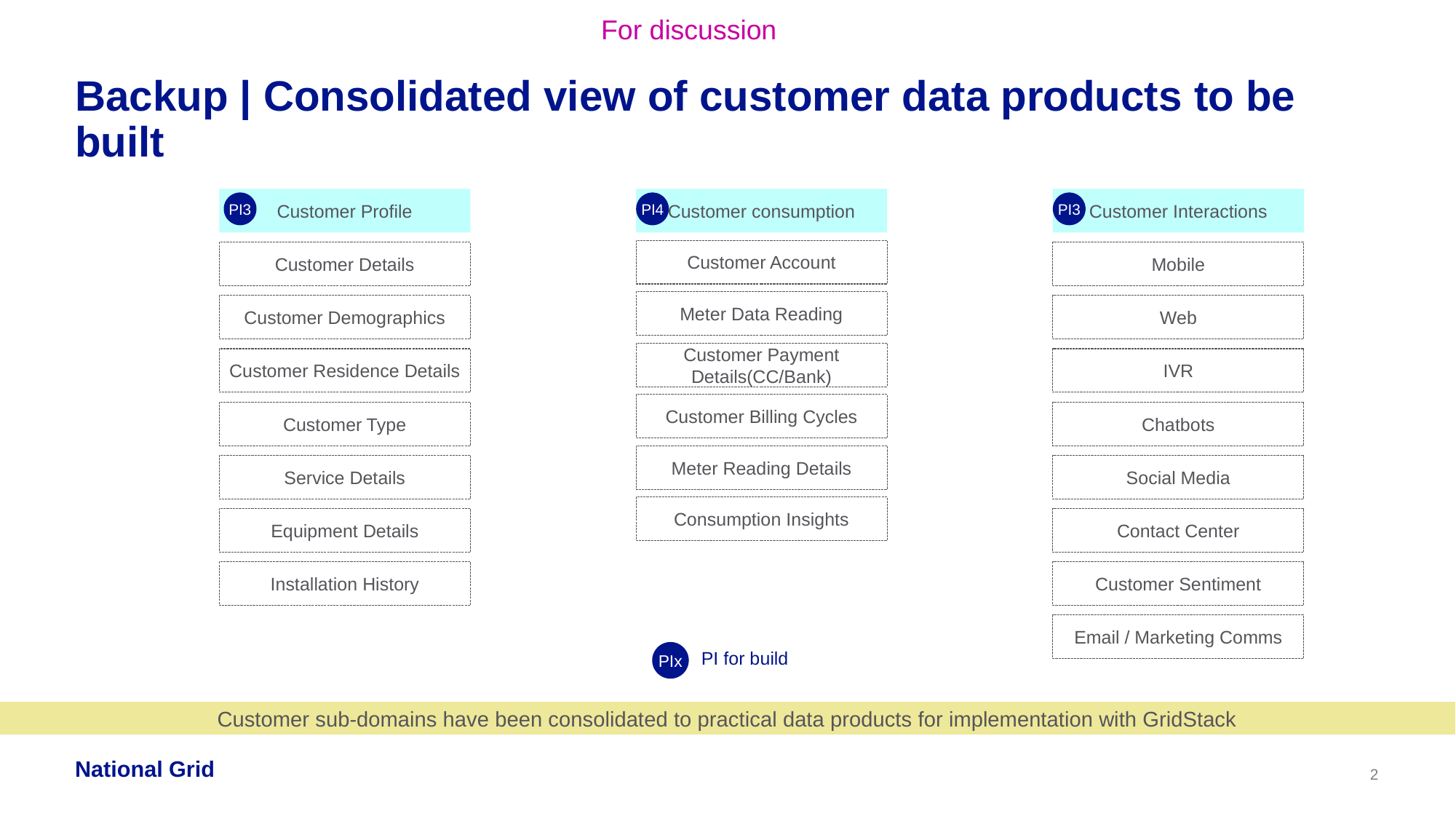

For discussion
# Backup | Consolidated view of customer data products to be built
Customer Profile
Customer consumption
Customer Interactions
PI3
PI4
PI3
Customer Account
Customer Details
Mobile
Meter Data Reading
Customer Demographics
Web
Customer Payment Details(CC/Bank)
Customer Residence Details
IVR
Customer Billing Cycles
Customer Type
Chatbots
Meter Reading Details
Service Details
Social Media
Consumption Insights
Equipment Details
Contact Center
Installation History
Customer Sentiment
Email / Marketing Comms
PIx
PI for build
Customer sub-domains have been consolidated to practical data products for implementation with GridStack